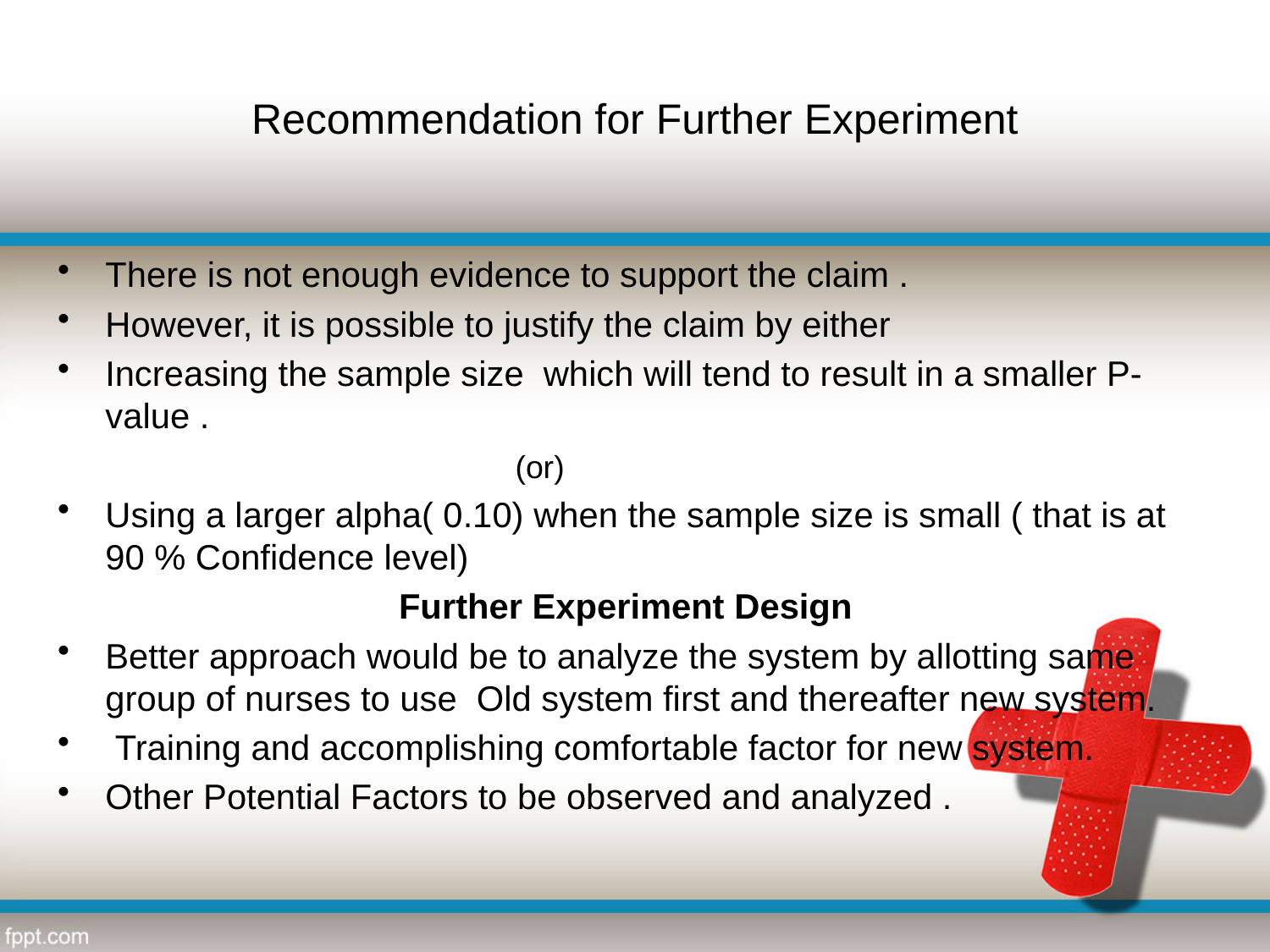

# Recommendation for Further Experiment

There is not enough evidence to support the claim .
However, it is possible to justify the claim by either
Increasing the sample size  which will tend to result in a smaller P-value .
                                               (or)
Using a larger alpha( 0.10) when the sample size is small ( that is at 90 % Confidence level)
 Further Experiment Design
Better approach would be to analyze the system by allotting same group of nurses to use  Old system first and thereafter new system.
 Training and accomplishing comfortable factor for new system.
Other Potential Factors to be observed and analyzed .